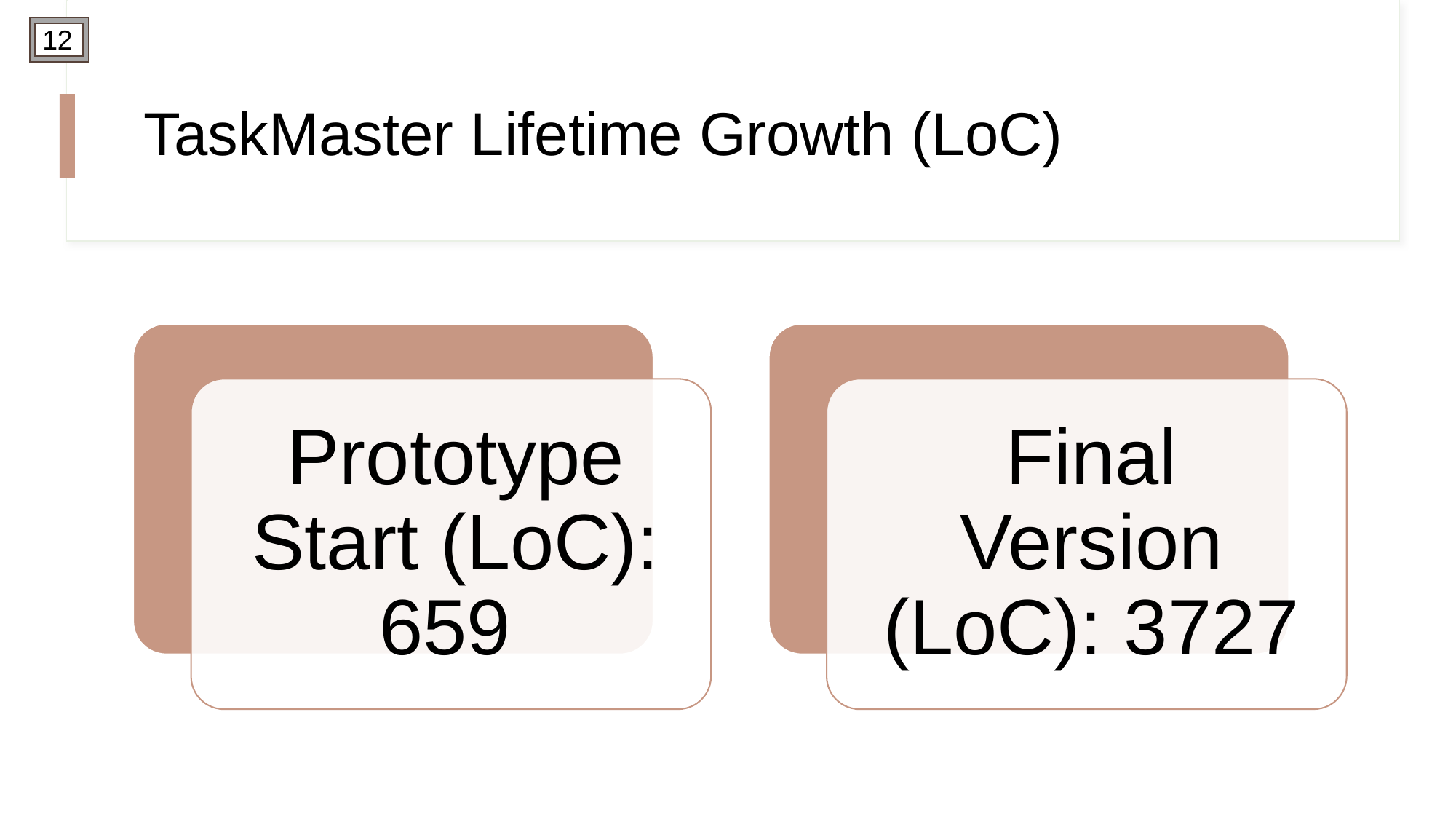

12
# TaskMaster Lifetime Growth (LoC)
Prototype Start (LoC): 659
Final Version (LoC): 3727